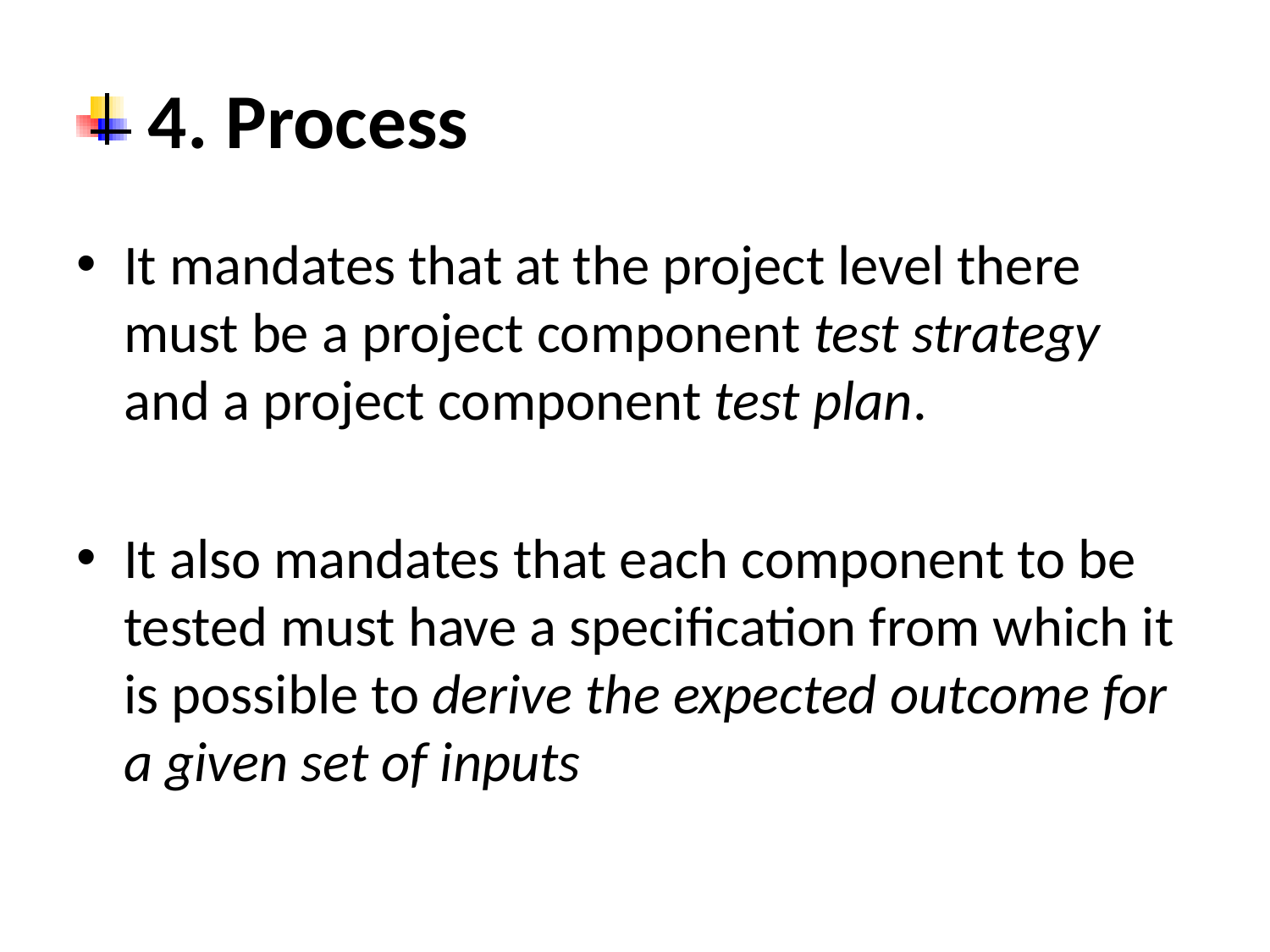

# 4. Process
It mandates that at the project level there must be a project component test strategy and a project component test plan.

It also mandates that each component to be tested must have a specification from which it is possible to derive the expected outcome for a given set of inputs